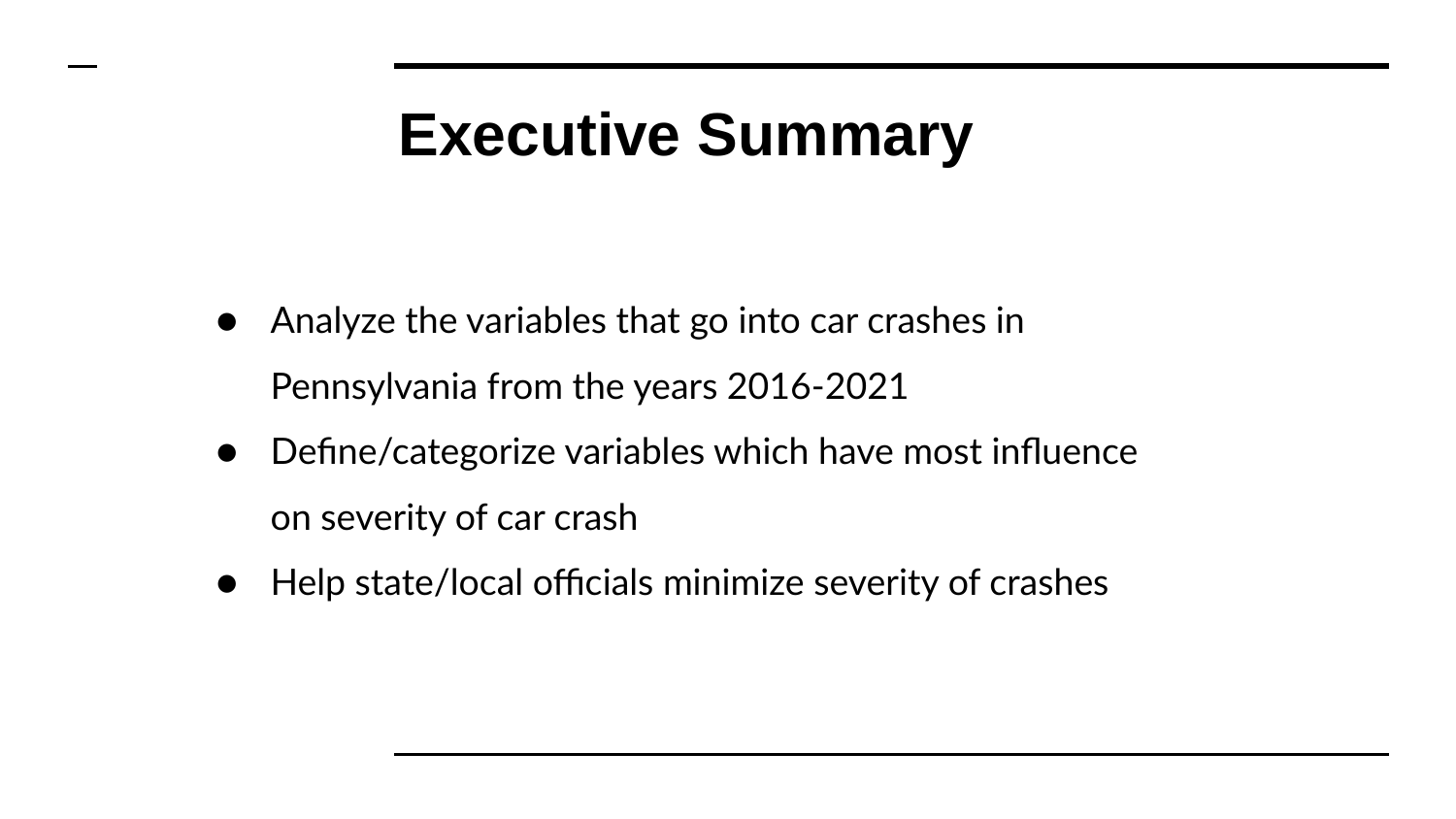

# Executive Summary
Analyze the variables that go into car crashes in Pennsylvania from the years 2016-2021
Define/categorize variables which have most influence on severity of car crash
Help state/local officials minimize severity of crashes